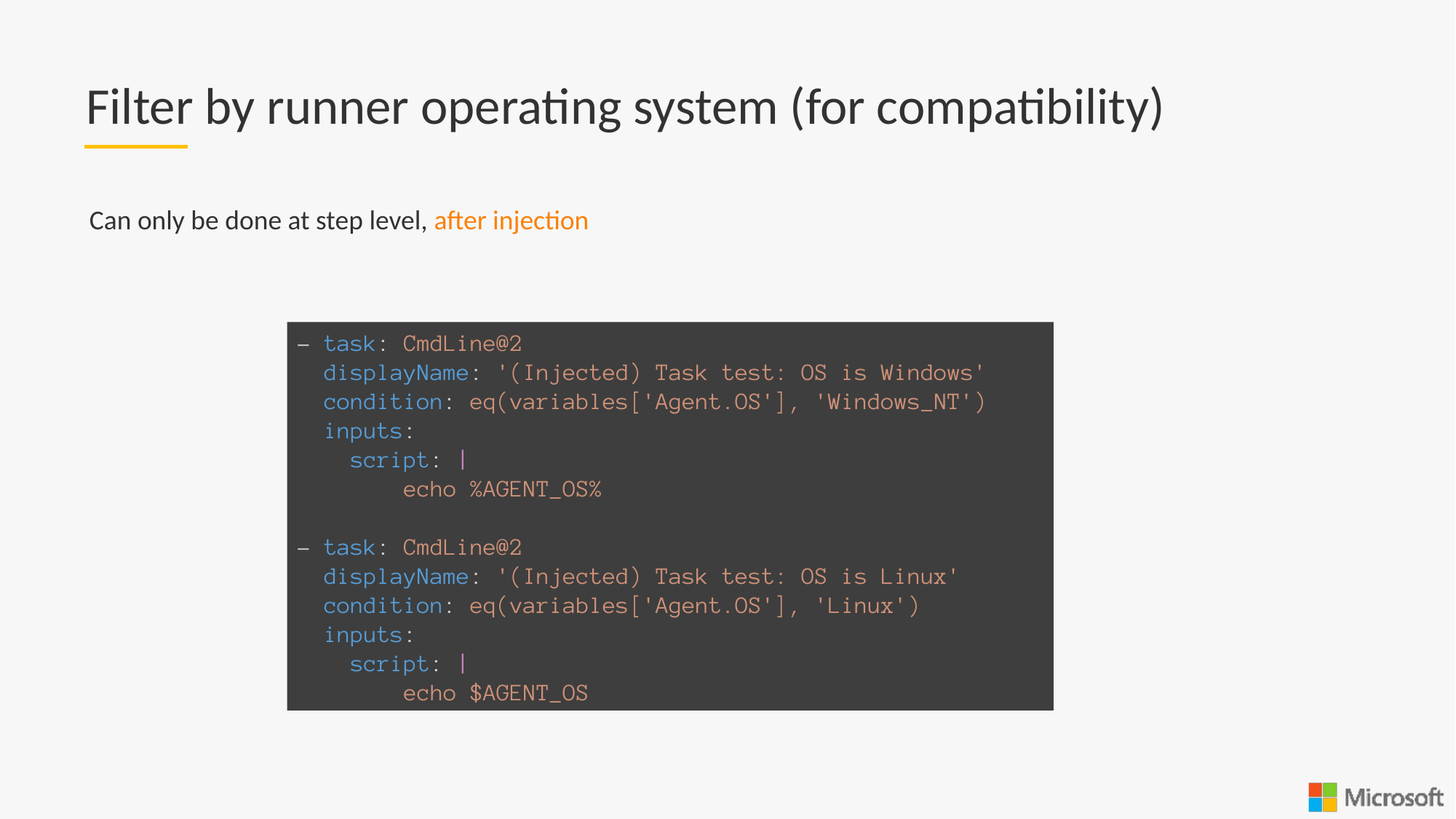

# Filter by runner operating system (for compatibility)
Can only be done at step level, after injection
- task: CmdLine@2
  displayName: '(Injected) Task test: OS is Windows'
  condition: eq(variables['Agent.OS'], 'Windows_NT')
  inputs:
    script: |
        echo %AGENT_OS%
- task: CmdLine@2
  displayName: '(Injected) Task test: OS is Linux'
  condition: eq(variables['Agent.OS'], 'Linux')
  inputs:
    script: |
        echo $AGENT_OS